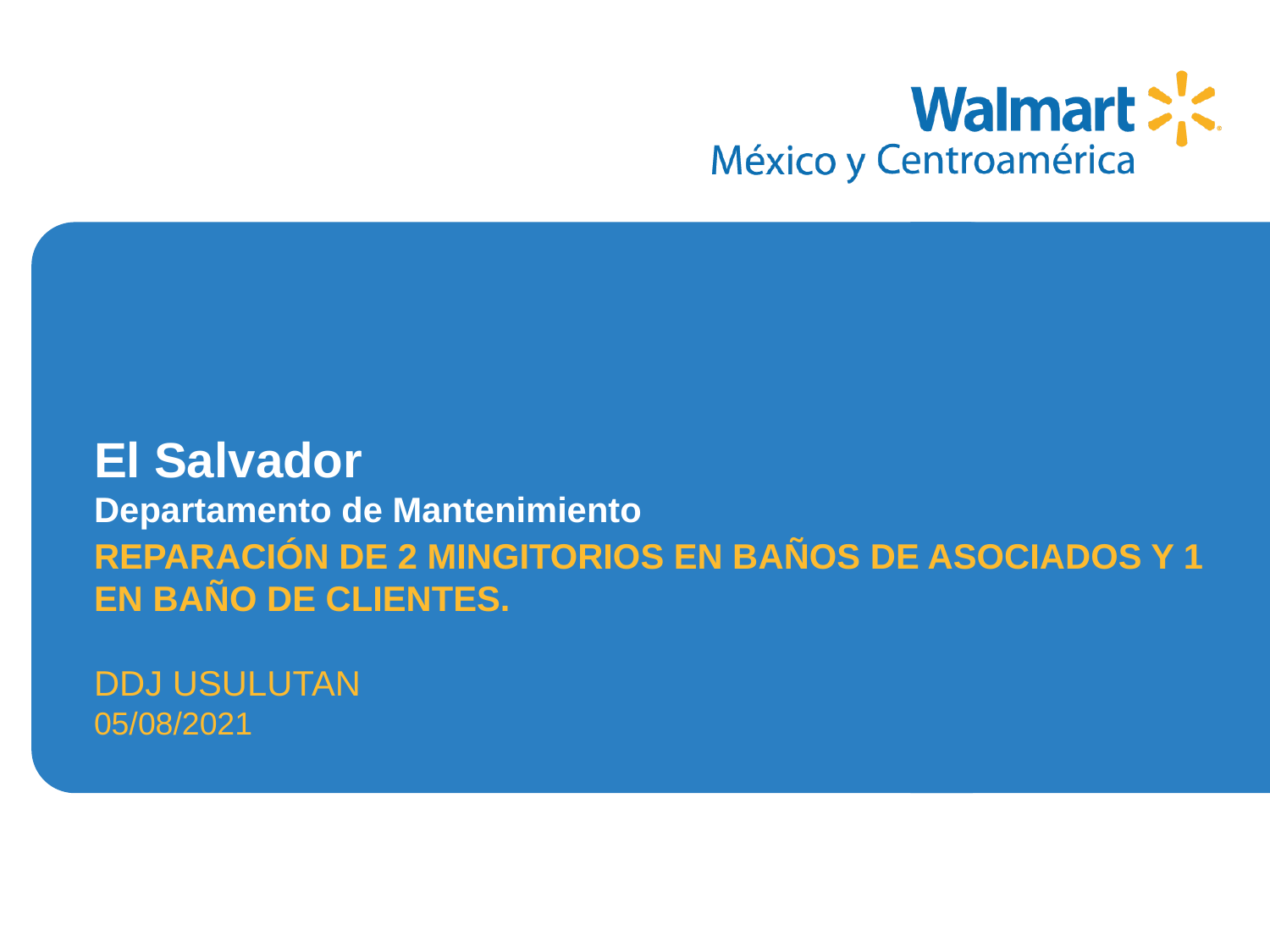

REPARACIÓN DE 2 MINGITORIOS EN BAÑOS DE ASOCIADOS Y 1 EN BAÑO DE CLIENTES.

DDJ USULUTAN
05/08/2021

# El Salvador Departamento de Mantenimiento